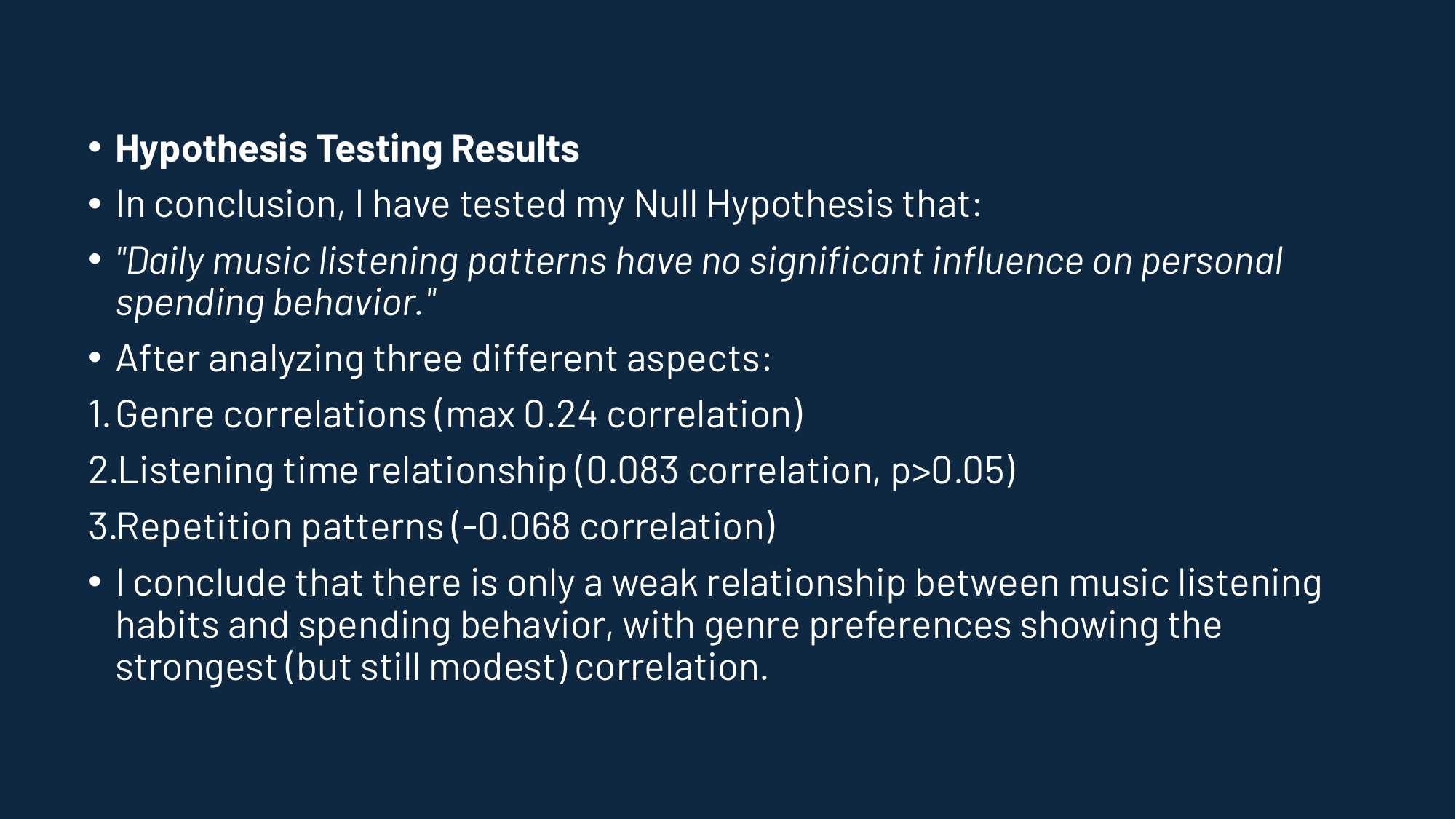

Hypothesis Testing Results
In conclusion, I have tested my Null Hypothesis that:
"Daily music listening patterns have no significant influence on personal spending behavior."
After analyzing three different aspects:
Genre correlations (max 0.24 correlation)
Listening time relationship (0.083 correlation, p>0.05)
Repetition patterns (-0.068 correlation)
I conclude that there is only a weak relationship between music listening habits and spending behavior, with genre preferences showing the strongest (but still modest) correlation.